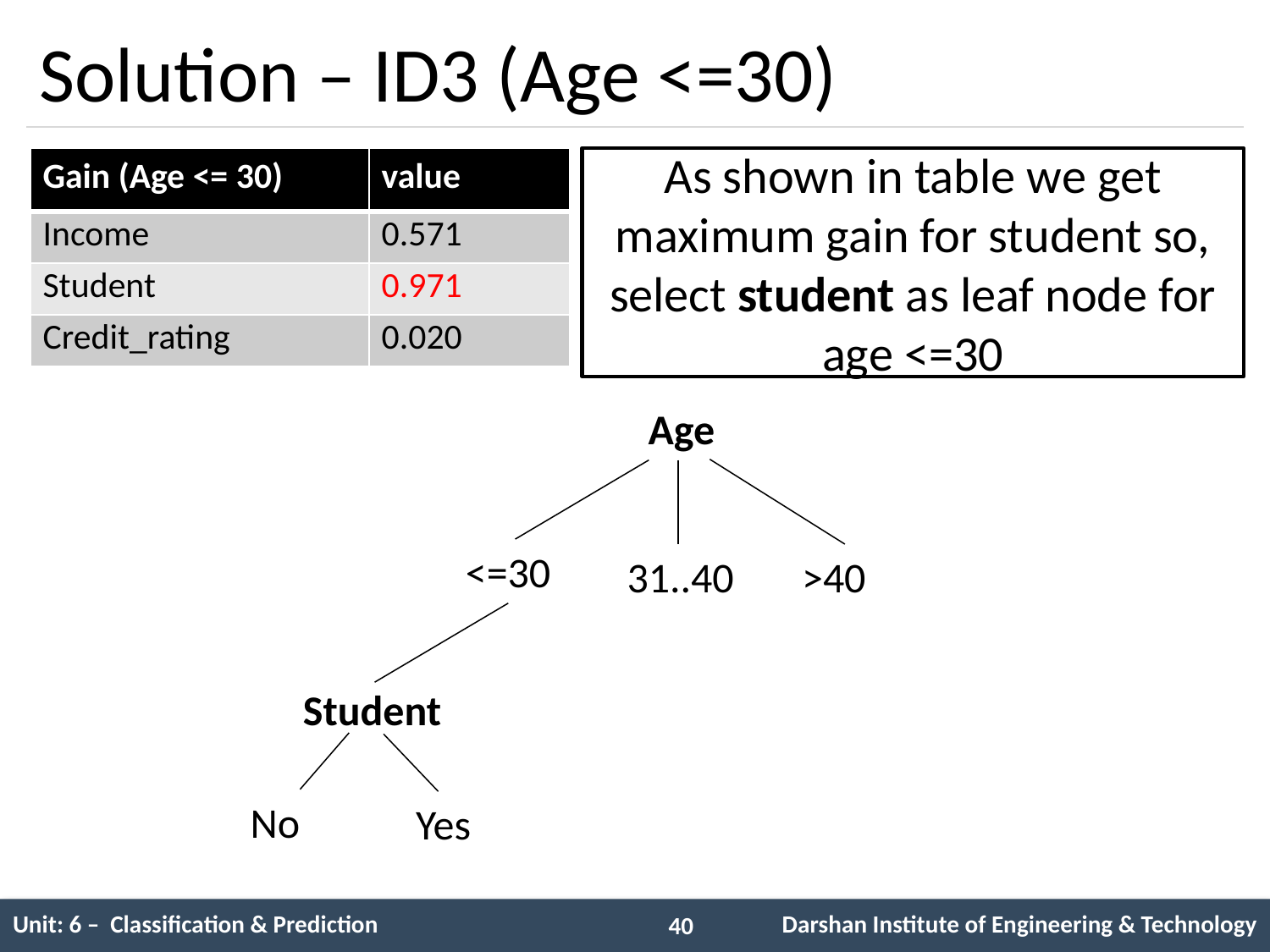

# Solution – ID3 (Age <=30)
| Gain (Age <= 30) | value |
| --- | --- |
| Income | 0.571 |
| Student | 0.971 |
| Credit\_rating | 0.020 |
As shown in table we get maximum gain for student so, select student as leaf node for age <=30
Age
<=30
>40
31..40
Student
No
   Yes